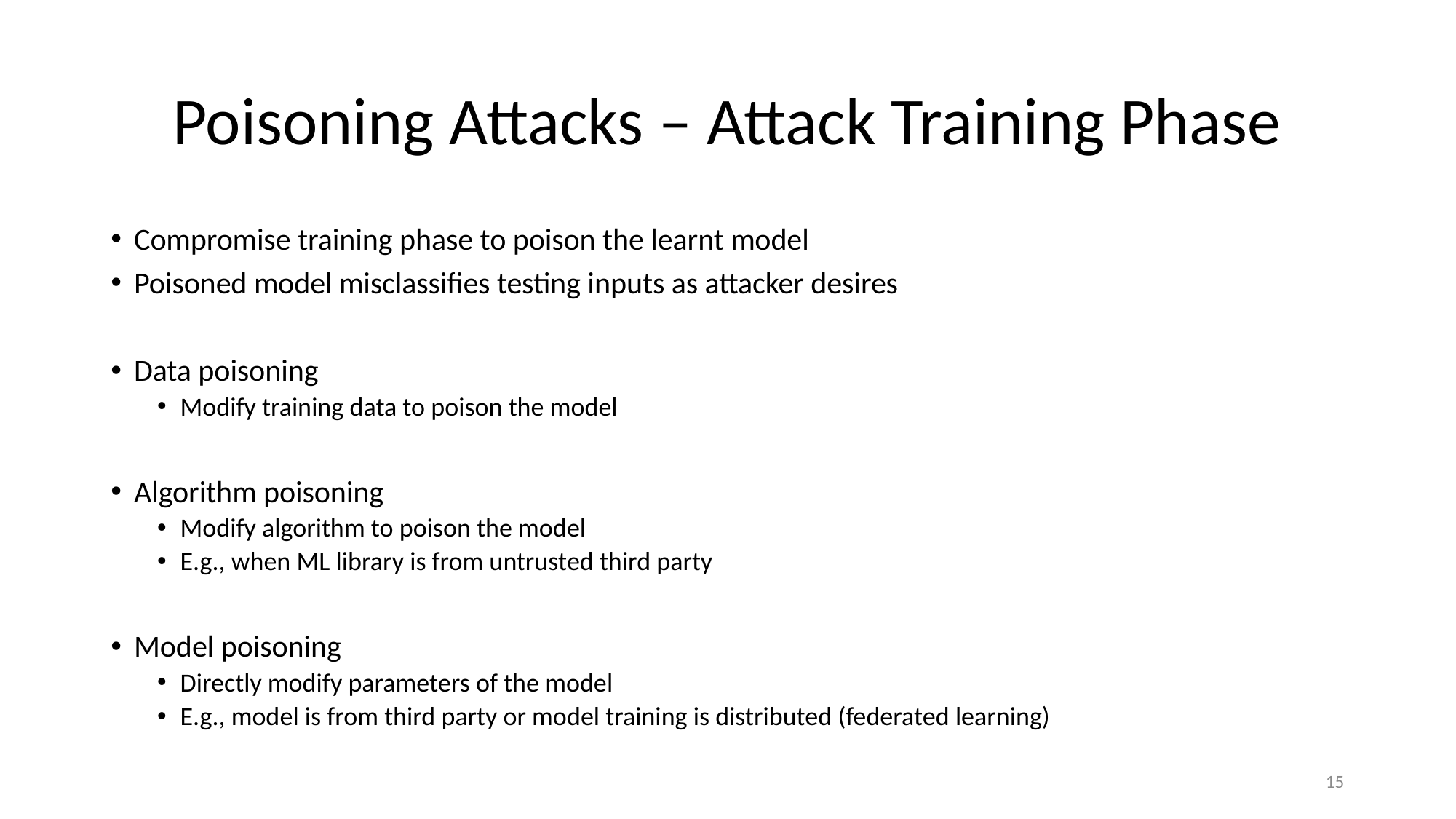

# Poisoning Attacks – Attack Training Phase
Compromise training phase to poison the learnt model
Poisoned model misclassifies testing inputs as attacker desires

Data poisoning
Modify training data to poison the model

Algorithm poisoning
Modify algorithm to poison the model
E.g., when ML library is from untrusted third party

Model poisoning
Directly modify parameters of the model
E.g., model is from third party or model training is distributed (federated learning)

15